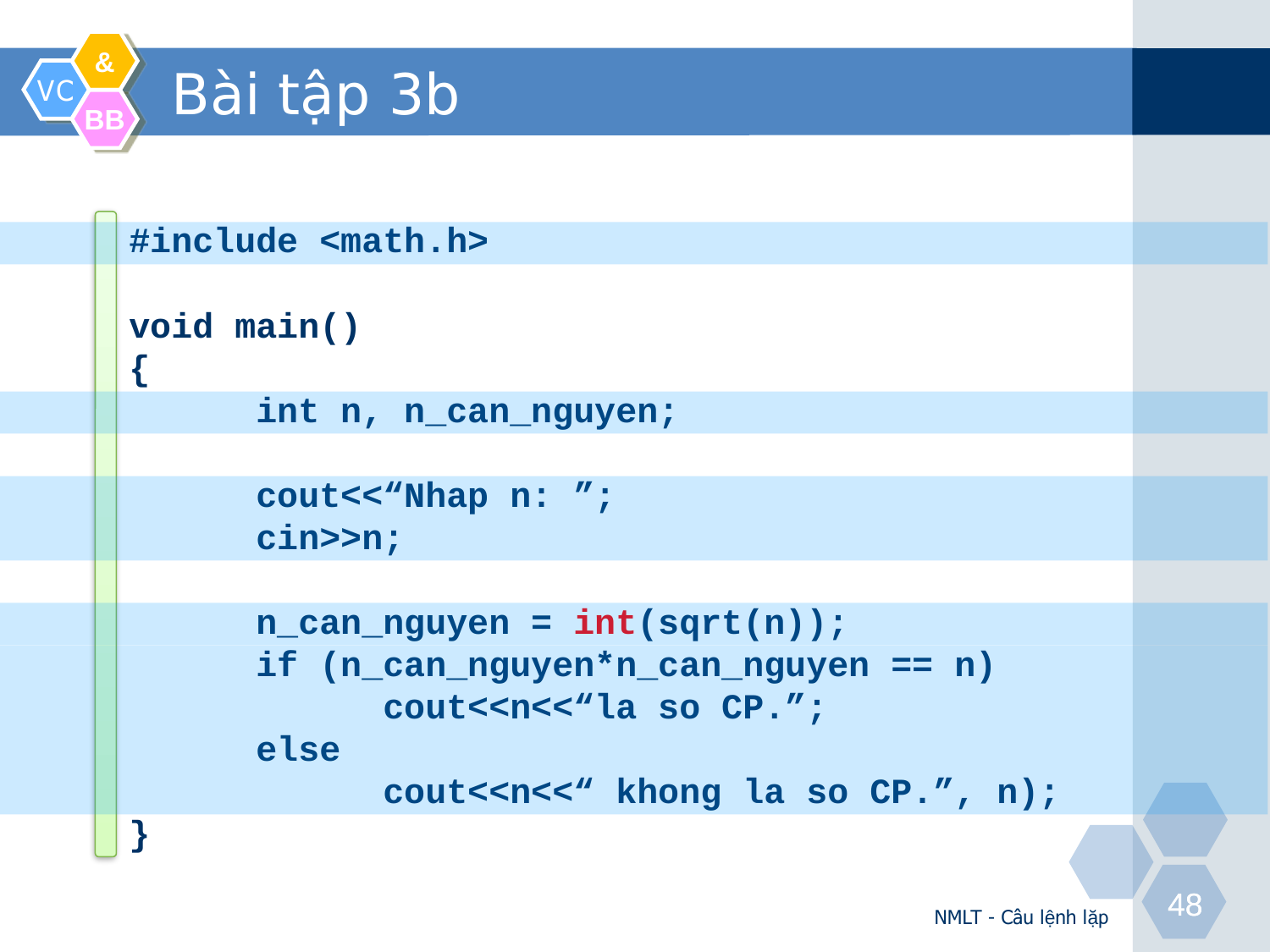

# Bài tập 3b

#include <math.h>

void main()
{
	int n, n_can_nguyen;

	cout<<“Nhap n: ”;
	cin>>n;

	n_can_nguyen = int(sqrt(n));
	if (n_can_nguyen*n_can_nguyen == n)
		cout<<n<<“la so CP.”;
	else
		cout<<n<<“ khong la so CP.”, n);
}

NMLT - Câu lệnh lặp